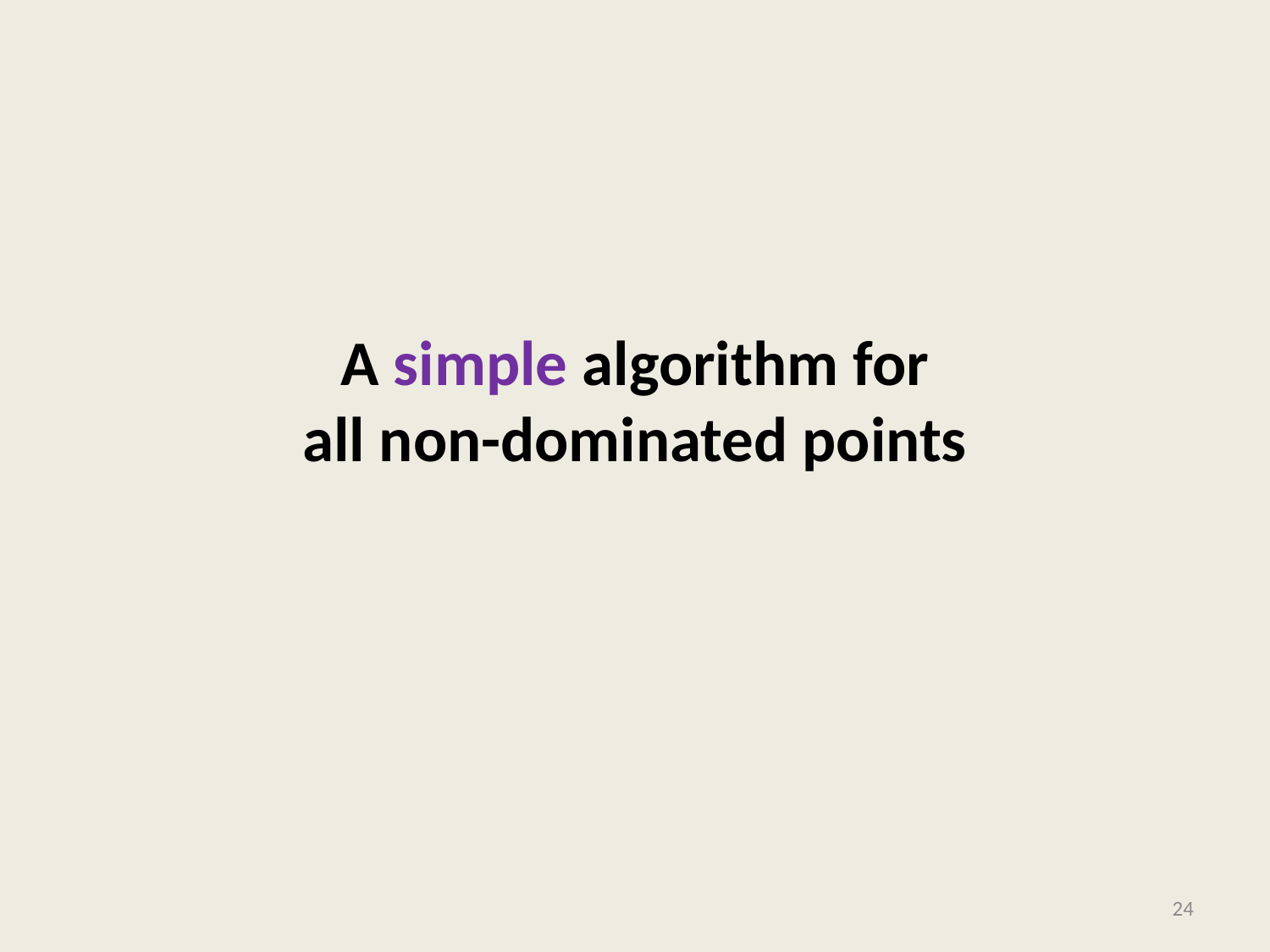

# A simple algorithm for all non-dominated points

24